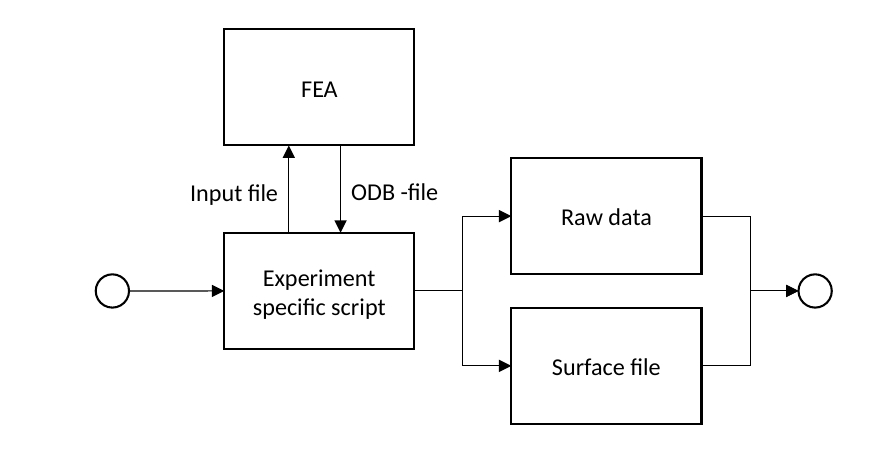

FEA
Raw data
ODB -file
Input file
Experiment specific script

Surface file